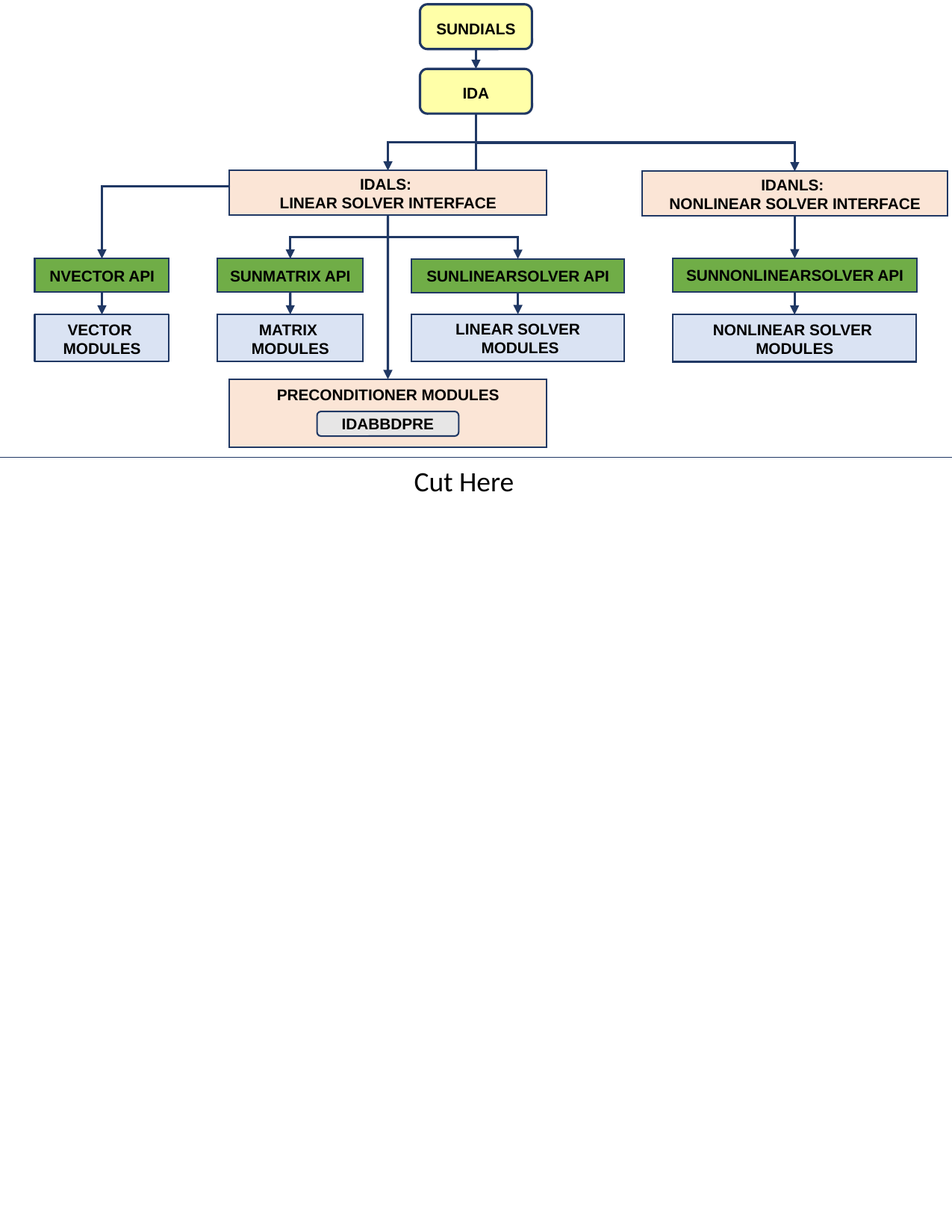

SUNDIALS
IDA
IDALS:
LINEAR SOLVER INTERFACE
IDANLS:
NONLINEAR SOLVER INTERFACE
SUNNONLINEARSOLVER API
NONLINEAR SOLVER
MODULES
NVECTOR API
VECTOR
MODULES
SUNMATRIX API
MATRIX
MODULES
SUNLINEARSOLVER API
LINEAR SOLVER
 MODULES
PRECONDITIONER MODULES
IDABBDPRE
Cut Here